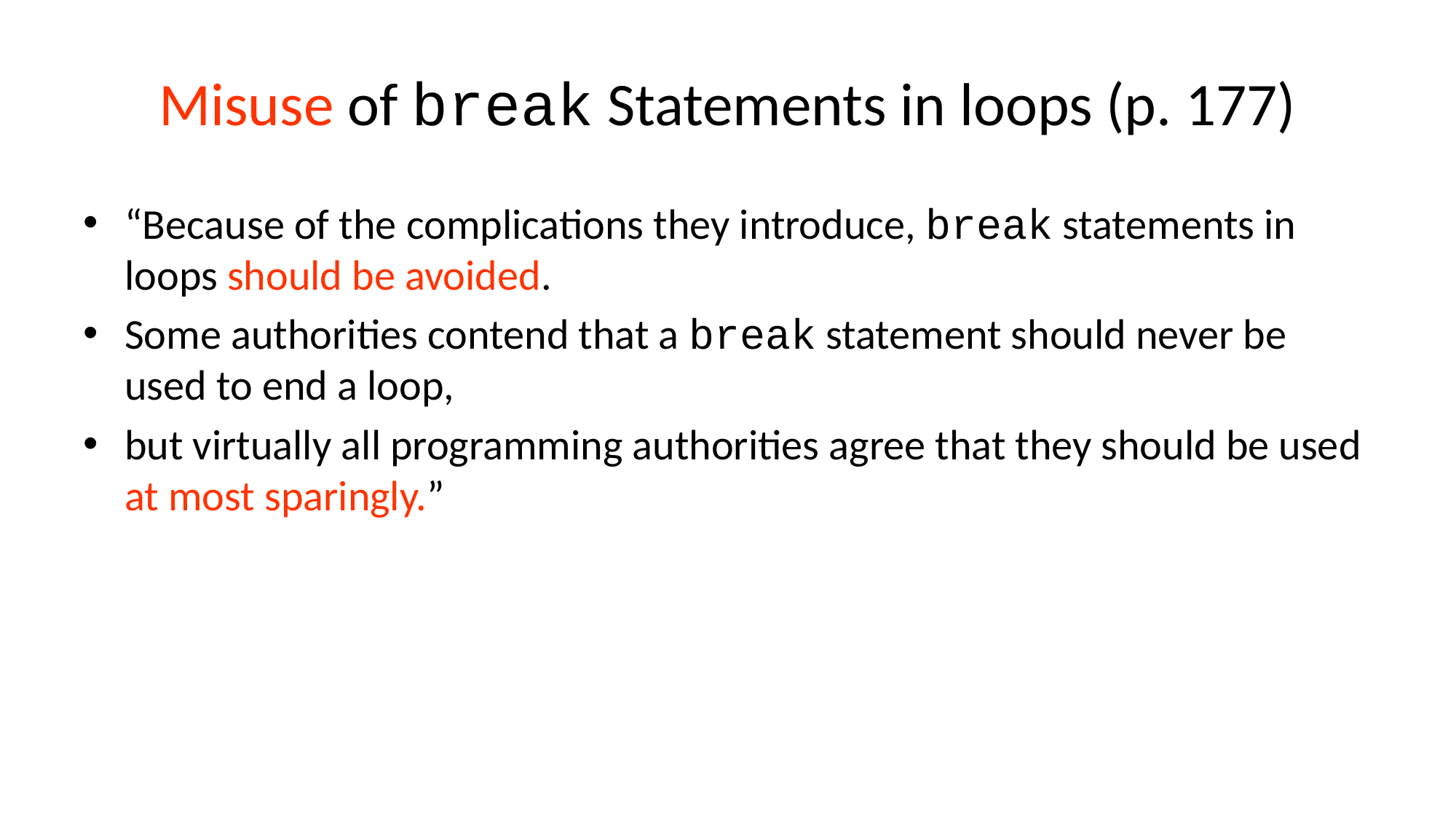

# Misuse of break Statements in loops (p. 177)
“Because of the complications they introduce, break statements in loops should be avoided.
Some authorities contend that a break statement should never be used to end a loop,
but virtually all programming authorities agree that they should be used at most sparingly.”